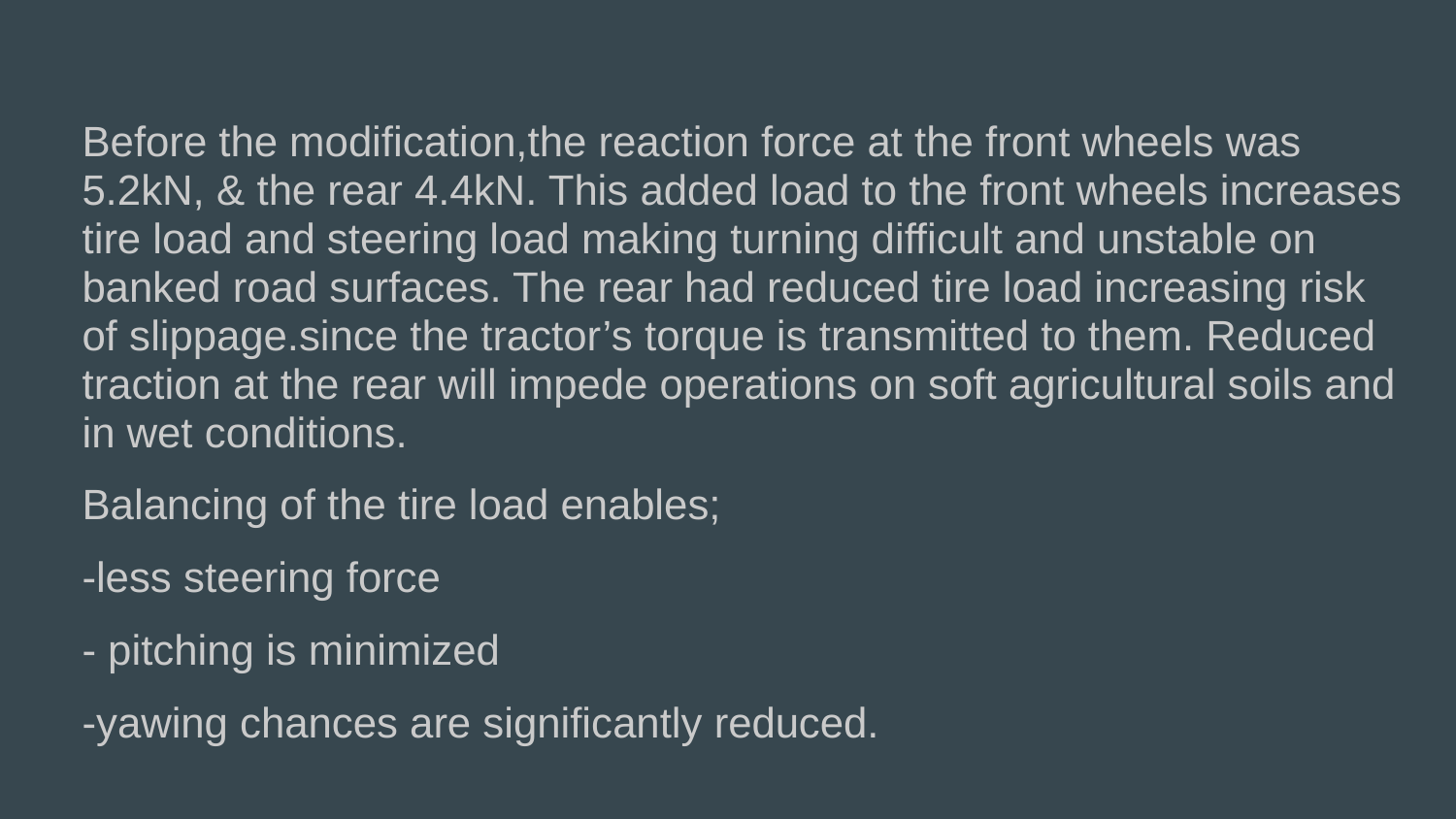

#
Before the modification,the reaction force at the front wheels was 5.2kN, & the rear 4.4kN. This added load to the front wheels increases tire load and steering load making turning difficult and unstable on banked road surfaces. The rear had reduced tire load increasing risk of slippage.since the tractor’s torque is transmitted to them. Reduced traction at the rear will impede operations on soft agricultural soils and in wet conditions.
Balancing of the tire load enables;
-less steering force
- pitching is minimized
-yawing chances are significantly reduced.